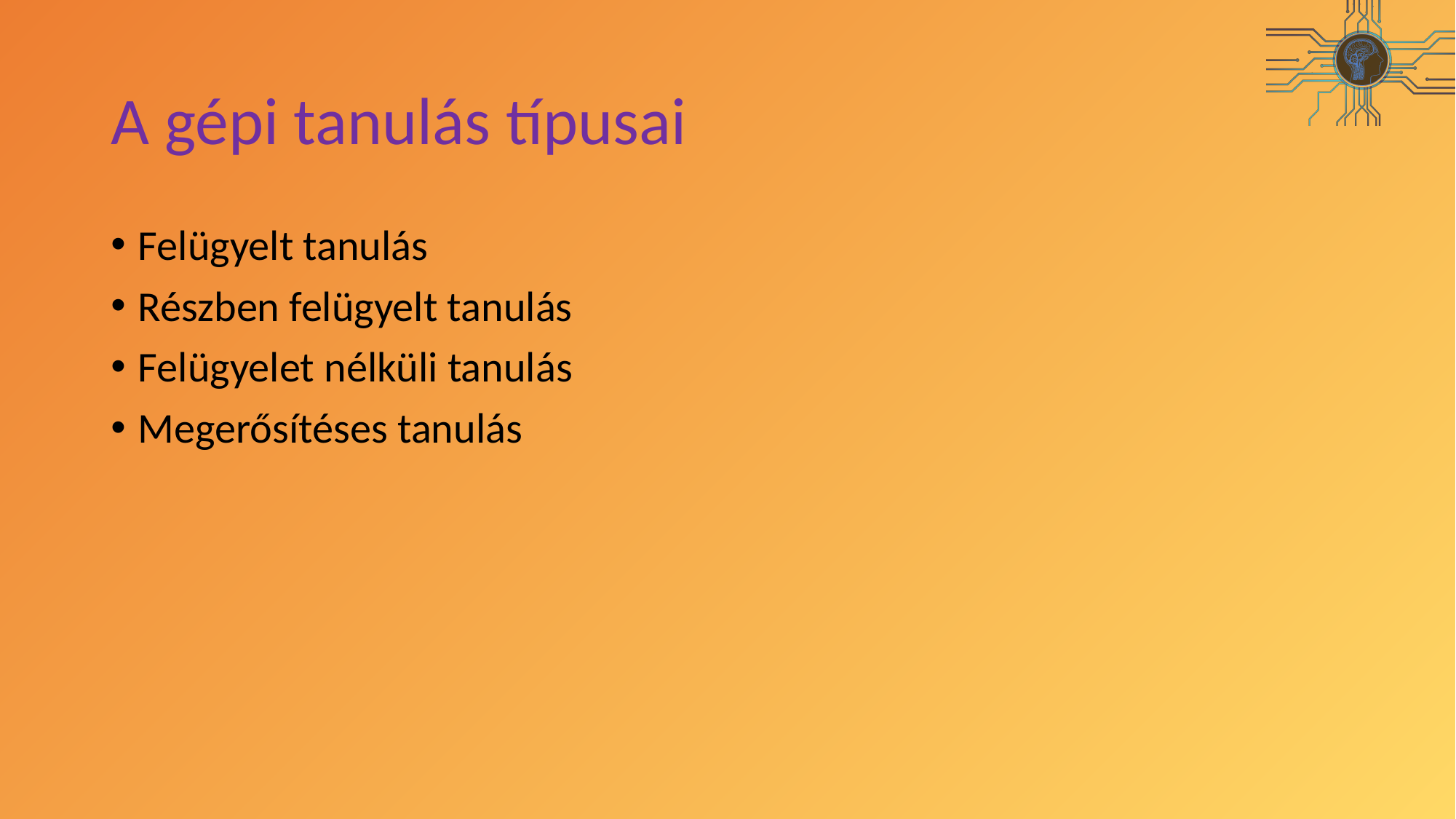

# A gépi tanulás típusai
Felügyelt tanulás
Részben felügyelt tanulás
Felügyelet nélküli tanulás
Megerősítéses tanulás